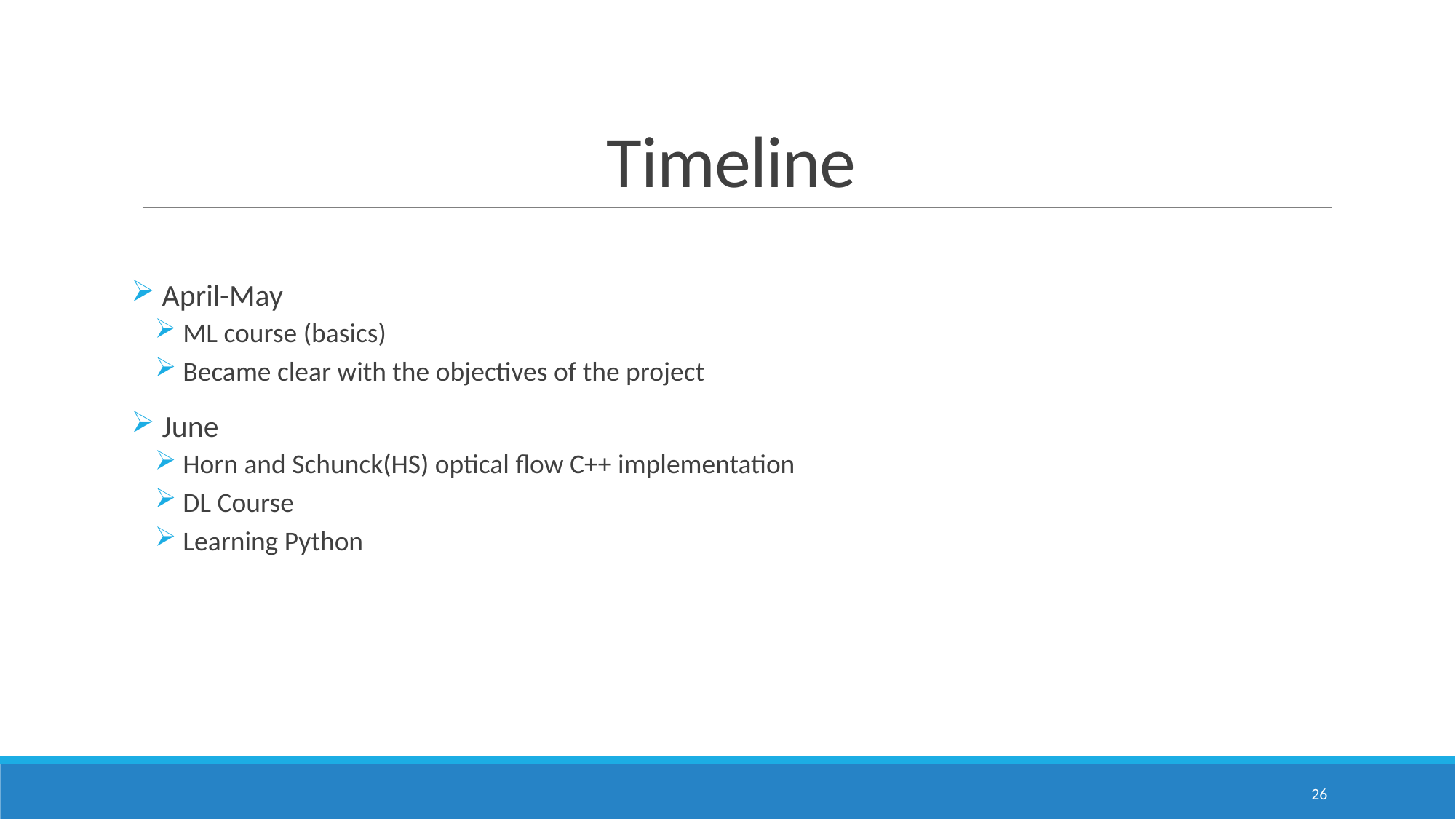

# Timeline

 April-May
 ML course (basics)
 Became clear with the objectives of the project
 June
 Horn and Schunck(HS) optical flow C++ implementation
 DL Course
 Learning Python

26